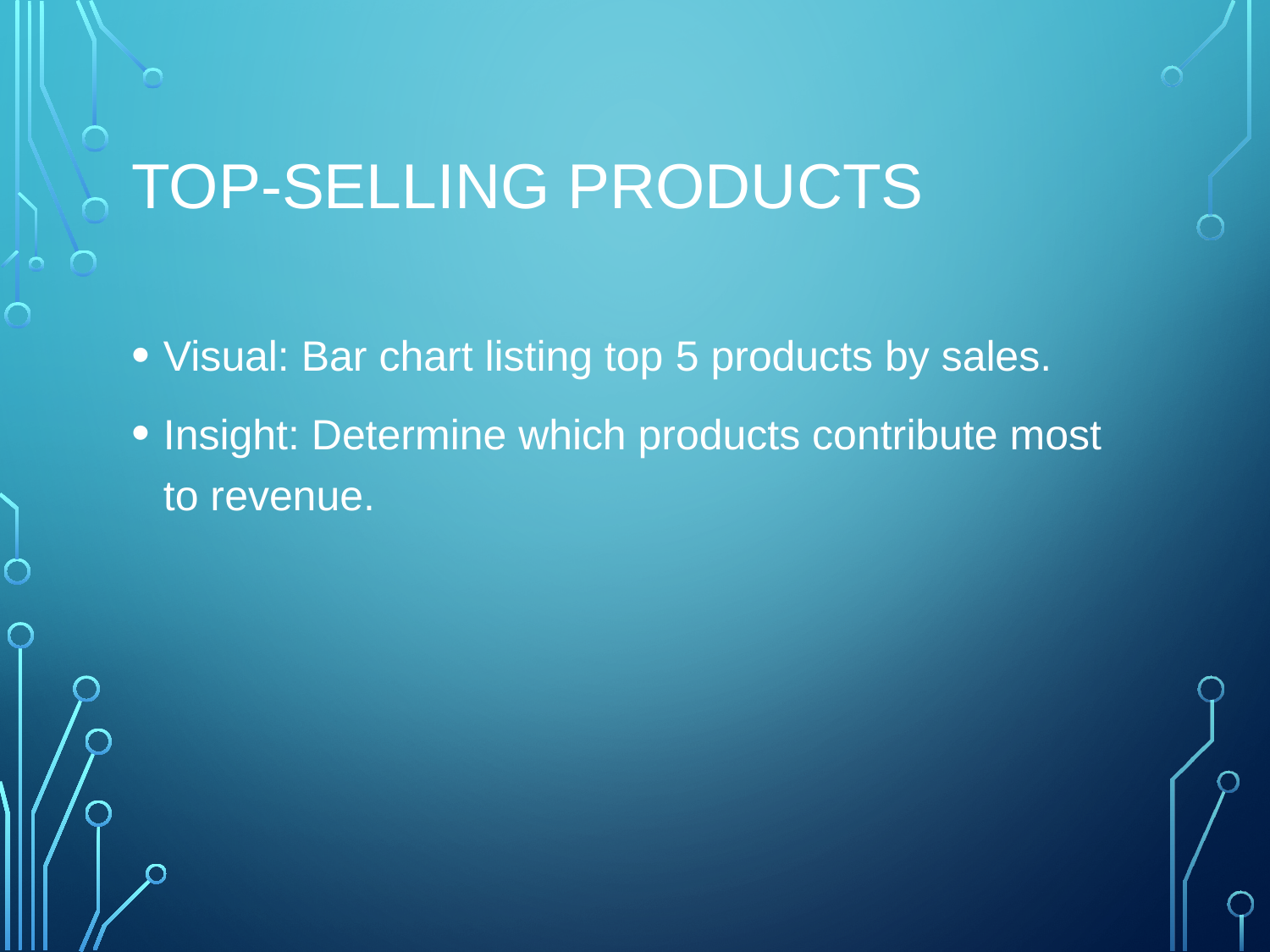

# Top-Selling Products
Visual: Bar chart listing top 5 products by sales.
Insight: Determine which products contribute most to revenue.